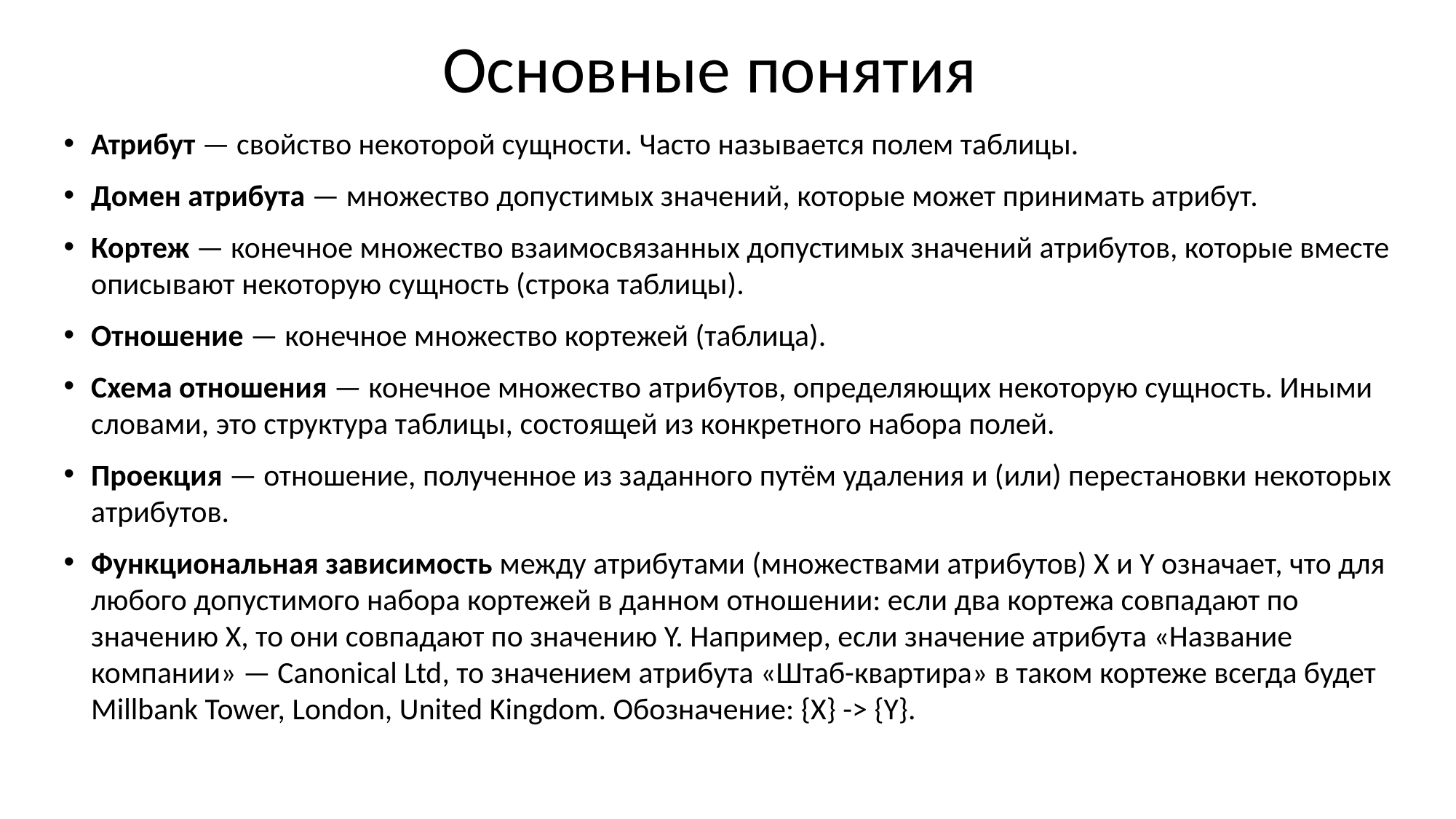

Основные понятия
Атрибут — свойство некоторой сущности. Часто называется полем таблицы.
Домен атрибута — множество допустимых значений, которые может принимать атрибут.
Кортеж — конечное множество взаимосвязанных допустимых значений атрибутов, которые вместе описывают некоторую сущность (строка таблицы).
Отношение — конечное множество кортежей (таблица).
Схема отношения — конечное множество атрибутов, определяющих некоторую сущность. Иными словами, это структура таблицы, состоящей из конкретного набора полей.
Проекция — отношение, полученное из заданного путём удаления и (или) перестановки некоторых атрибутов.
Функциональная зависимость между атрибутами (множествами атрибутов) X и Y означает, что для любого допустимого набора кортежей в данном отношении: если два кортежа совпадают по значению X, то они совпадают по значению Y. Например, если значение атрибута «Название компании» — Canonical Ltd, то значением атрибута «Штаб-квартира» в таком кортеже всегда будет Millbank Tower, London, United Kingdom. Обозначение: {X} -> {Y}.